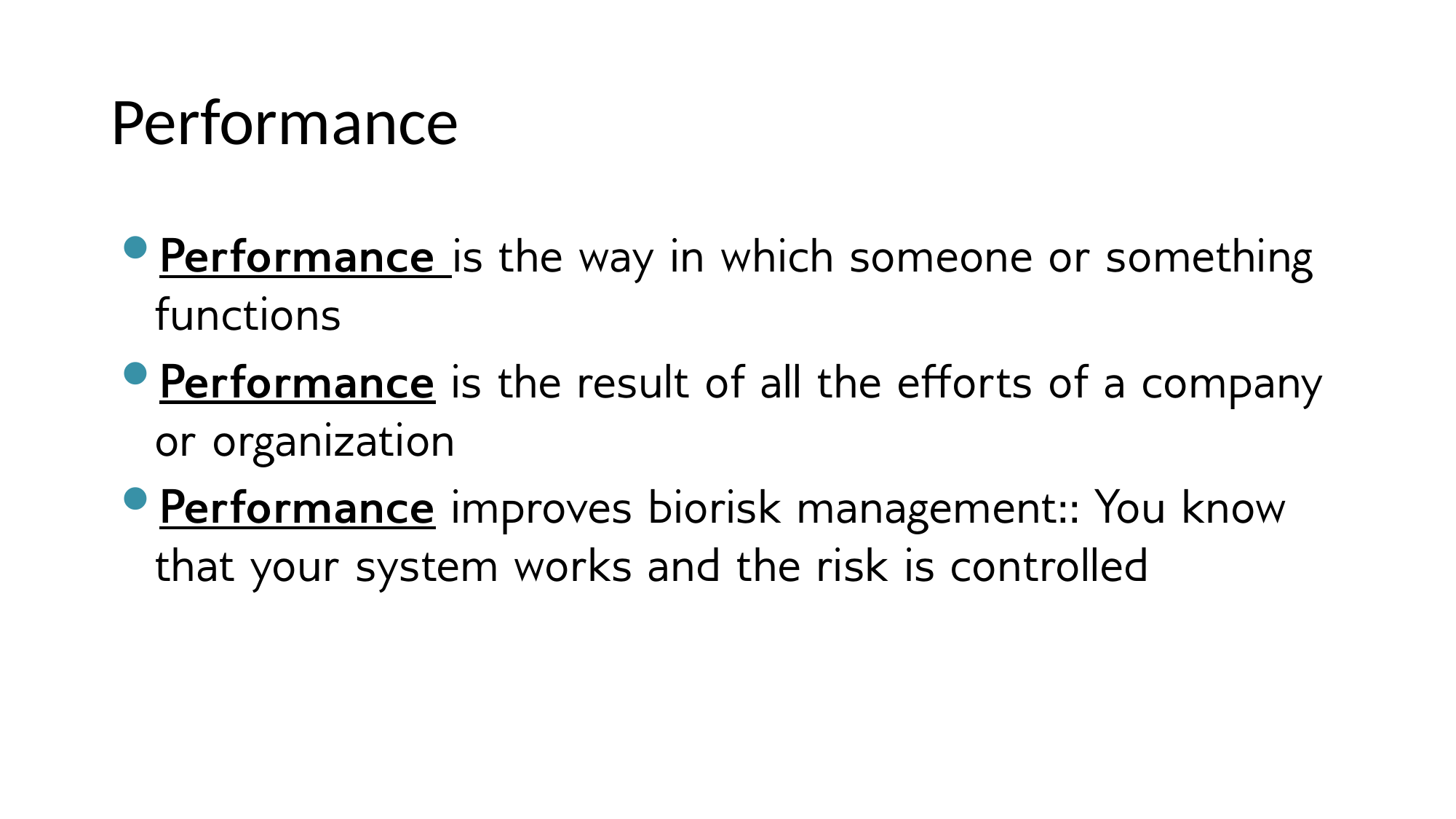

# Performance
Performance is the way in which someone or something functions
Performance is the result of all the efforts of a company or organization
Performance improves biorisk management:: You know that your system works and the risk is controlled